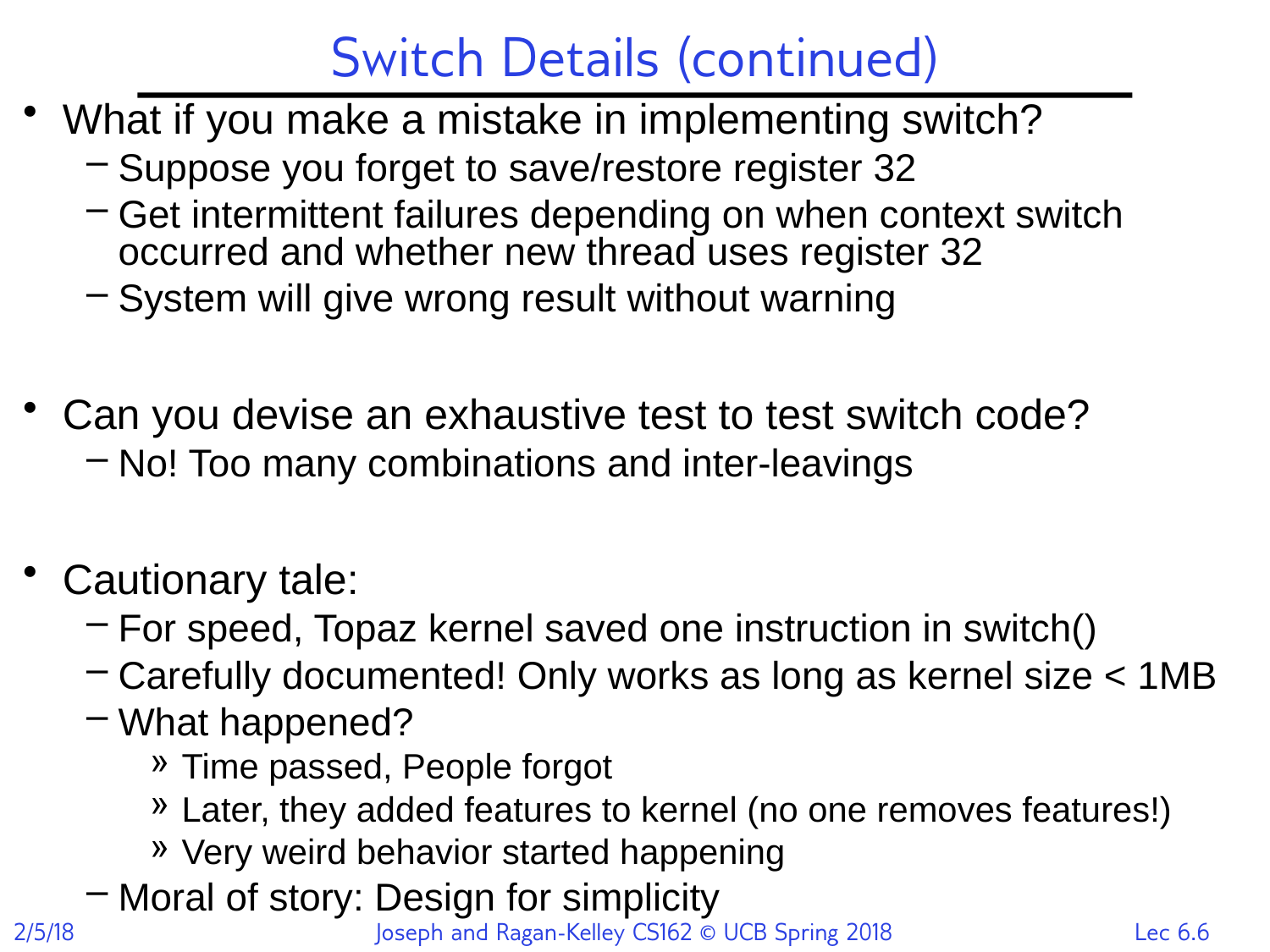

# Switch Details (continued)
What if you make a mistake in implementing switch?
Suppose you forget to save/restore register 32
Get intermittent failures depending on when context switch occurred and whether new thread uses register 32
System will give wrong result without warning

Can you devise an exhaustive test to test switch code?
No! Too many combinations and inter-leavings

Cautionary tale:
For speed, Topaz kernel saved one instruction in switch()
Carefully documented! Only works as long as kernel size < 1MB
What happened?
Time passed, People forgot
Later, they added features to kernel (no one removes features!)
Very weird behavior started happening
Moral of story: Design for simplicity